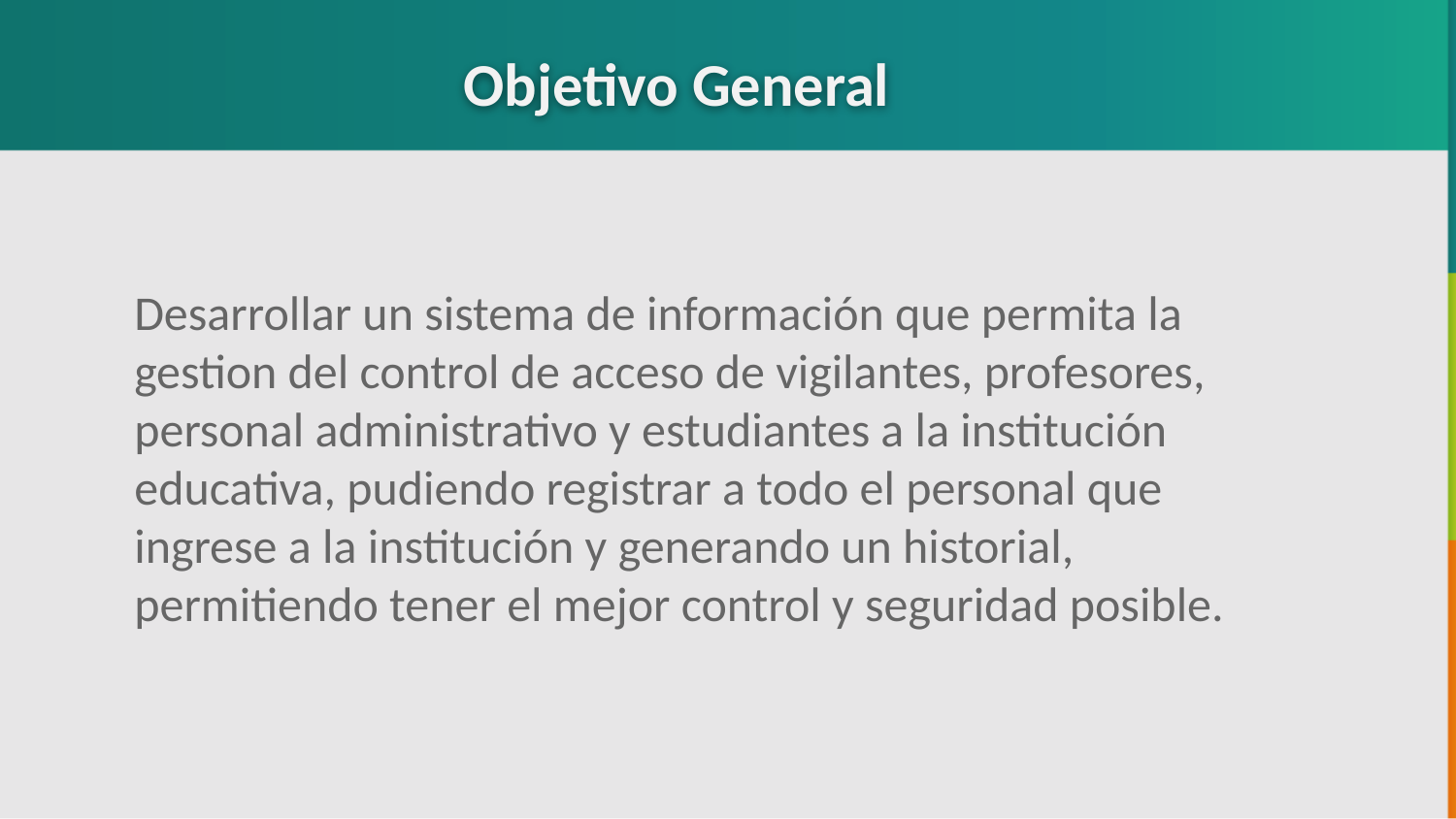

Objetivo General
Desarrollar un sistema de información que permita la gestion del control de acceso de vigilantes, profesores, personal administrativo y estudiantes a la institución educativa, pudiendo registrar a todo el personal que ingrese a la institución y generando un historial,
permitiendo tener el mejor control y seguridad posible.